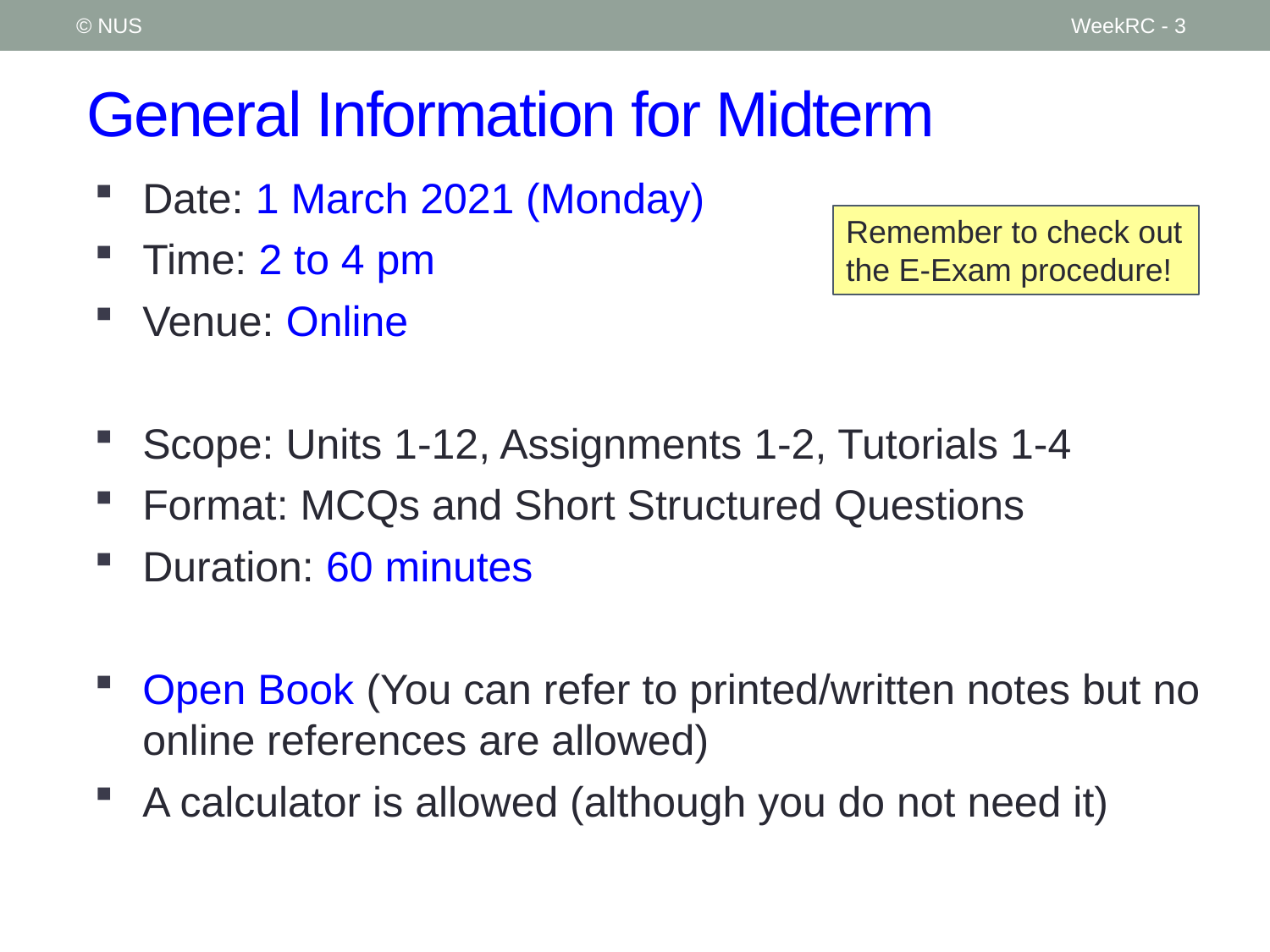

© NUS
WeekRC - 3
# General Information for Midterm
Date: 1 March 2021 (Monday)
Time: 2 to 4 pm
Venue: Online

Scope: Units 1-12, Assignments 1-2, Tutorials 1-4
Format: MCQs and Short Structured Questions
Duration: 60 minutes

Open Book (You can refer to printed/written notes but no online references are allowed)
A calculator is allowed (although you do not need it)
Remember to check out the E-Exam procedure!